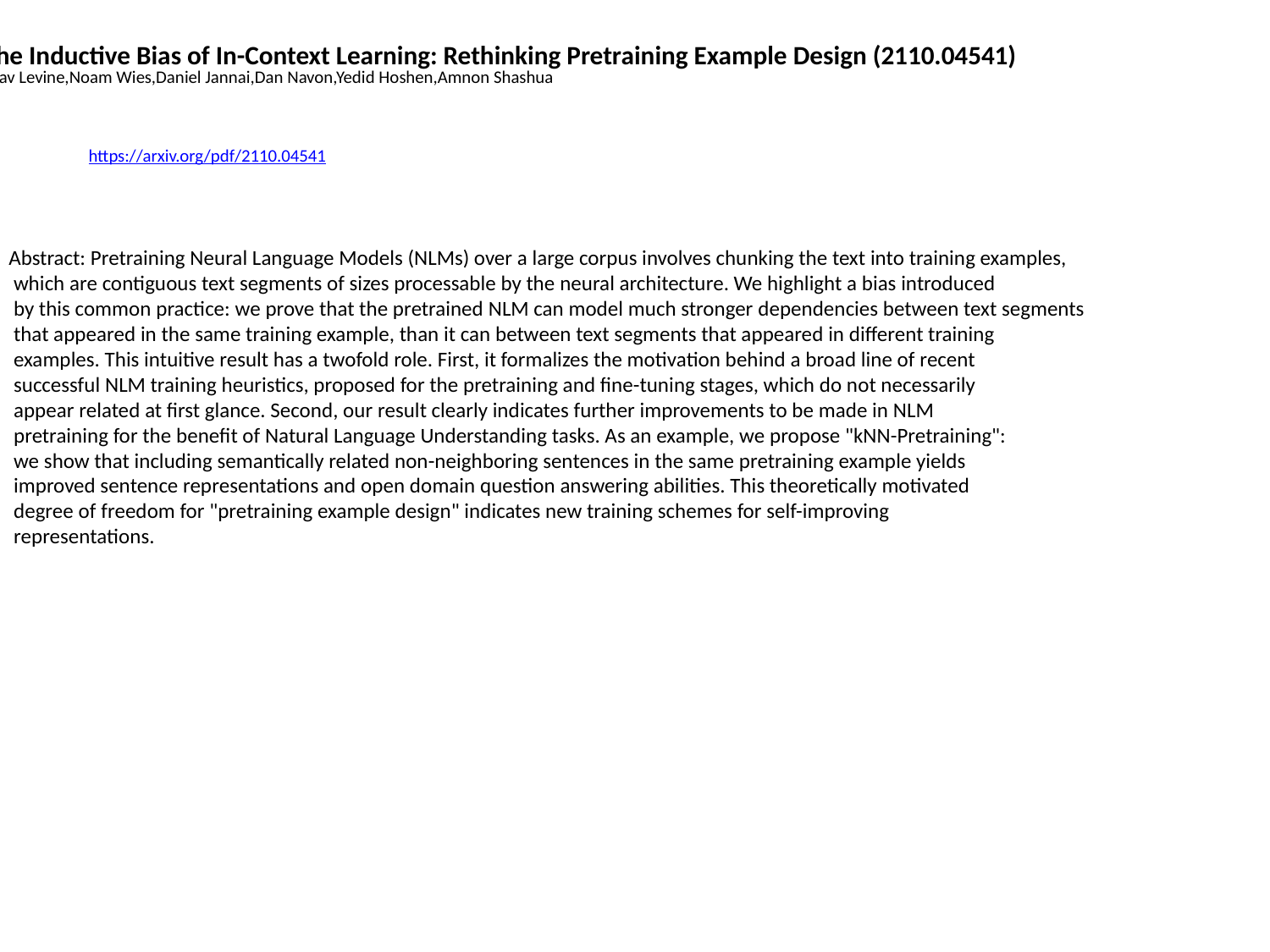

The Inductive Bias of In-Context Learning: Rethinking Pretraining Example Design (2110.04541)
Yoav Levine,Noam Wies,Daniel Jannai,Dan Navon,Yedid Hoshen,Amnon Shashua

https://arxiv.org/pdf/2110.04541

Abstract: Pretraining Neural Language Models (NLMs) over a large corpus involves chunking the text into training examples,
 which are contiguous text segments of sizes processable by the neural architecture. We highlight a bias introduced
 by this common practice: we prove that the pretrained NLM can model much stronger dependencies between text segments
 that appeared in the same training example, than it can between text segments that appeared in different training
 examples. This intuitive result has a twofold role. First, it formalizes the motivation behind a broad line of recent
 successful NLM training heuristics, proposed for the pretraining and fine-tuning stages, which do not necessarily
 appear related at first glance. Second, our result clearly indicates further improvements to be made in NLM
 pretraining for the benefit of Natural Language Understanding tasks. As an example, we propose "kNN-Pretraining":
 we show that including semantically related non-neighboring sentences in the same pretraining example yields
 improved sentence representations and open domain question answering abilities. This theoretically motivated
 degree of freedom for "pretraining example design" indicates new training schemes for self-improving
 representations.